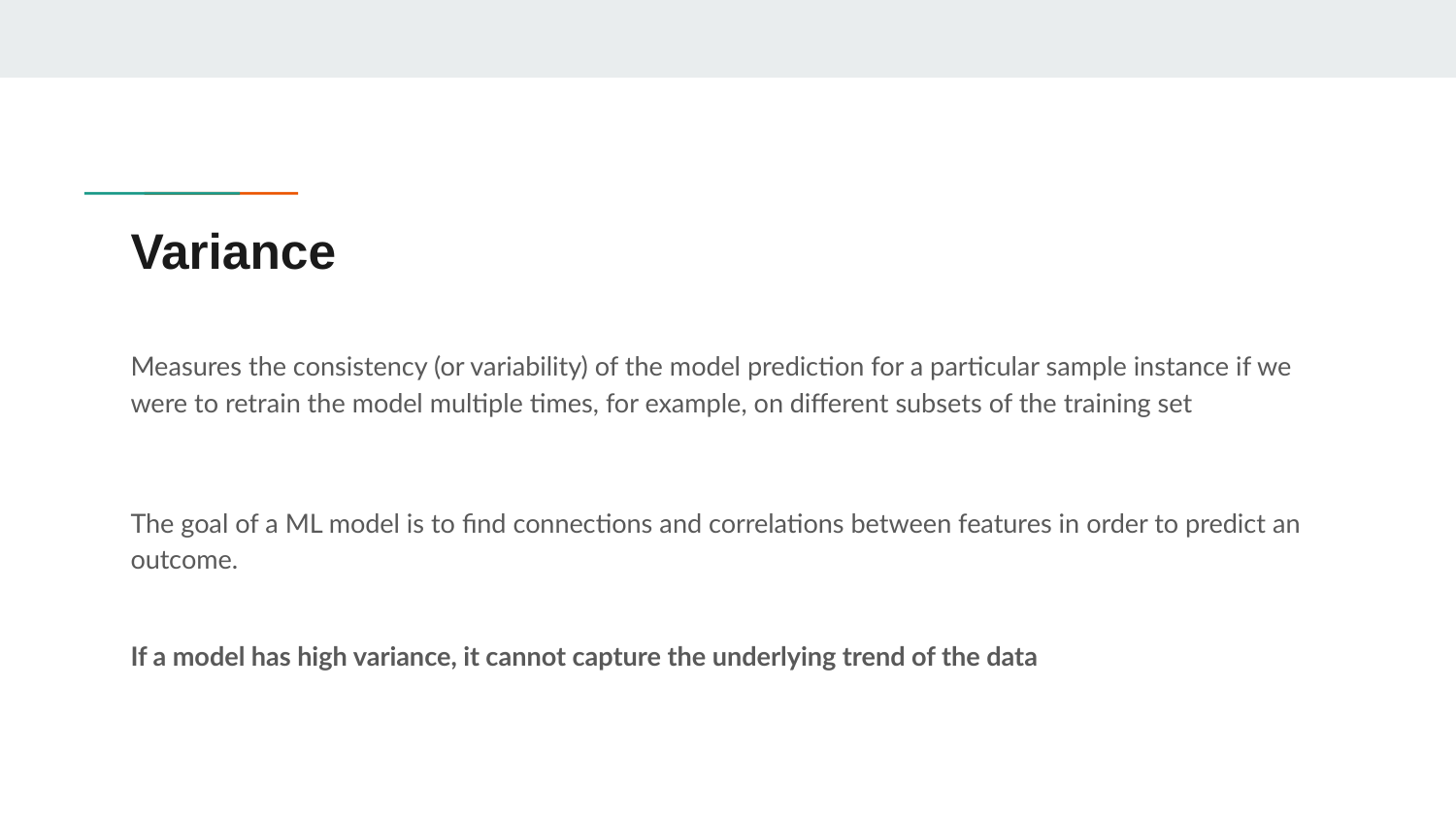

# Variance
Measures the consistency (or variability) of the model prediction for a particular sample instance if we were to retrain the model multiple times, for example, on different subsets of the training set

The goal of a ML model is to find connections and correlations between features in order to predict an outcome.
If a model has high variance, it cannot capture the underlying trend of the data